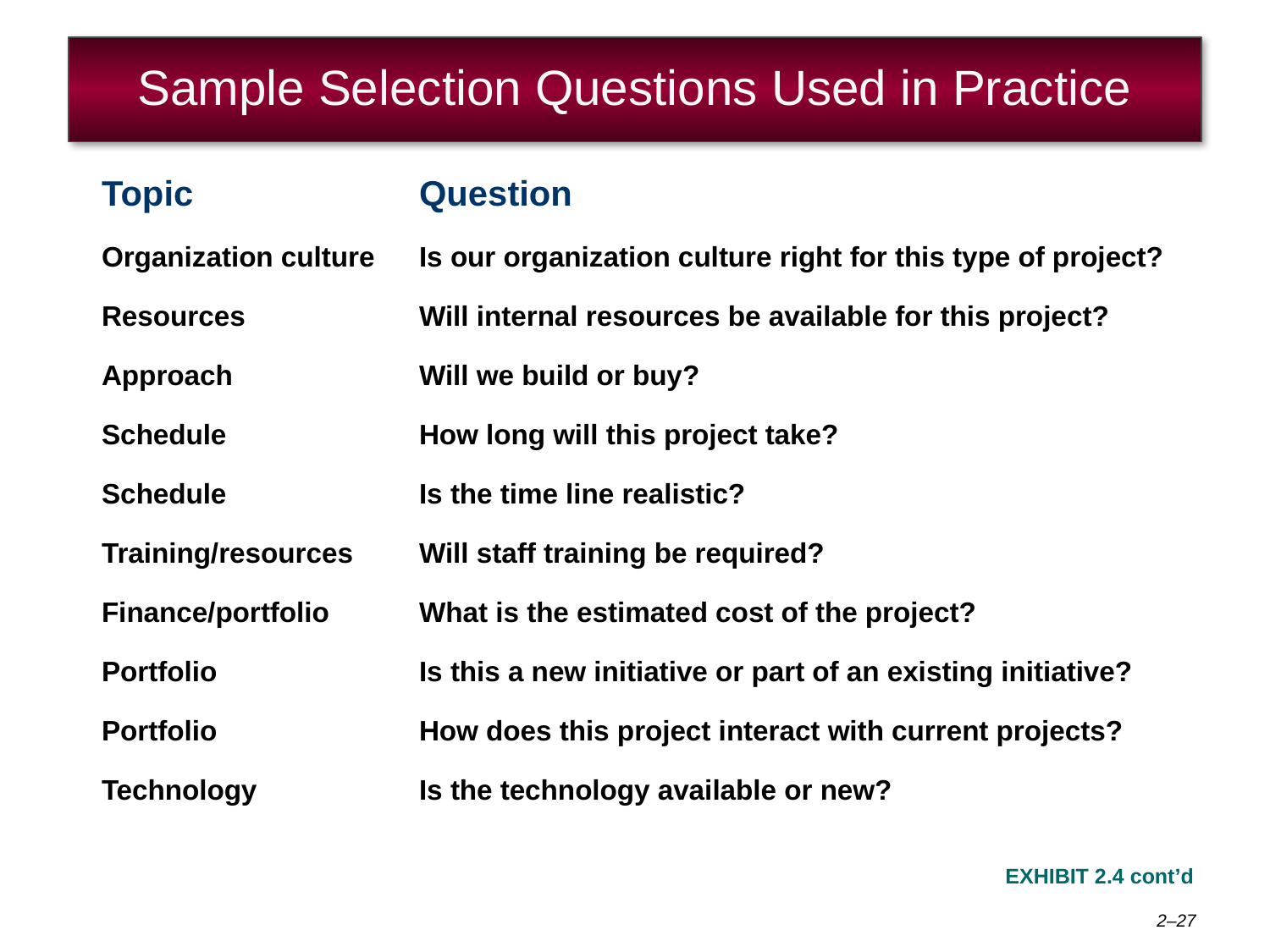

# Sample Selection Questions Used in Practice
| Topic | Question |
| --- | --- |
| Organization culture | Is our organization culture right for this type of project? |
| Resources | Will internal resources be available for this project? |
| Approach | Will we build or buy? |
| Schedule | How long will this project take? |
| Schedule | Is the time line realistic? |
| Training/resources | Will staff training be required? |
| Finance/portfolio | What is the estimated cost of the project? |
| Portfolio | Is this a new initiative or part of an existing initiative? |
| Portfolio | How does this project interact with current projects? |
| Technology | Is the technology available or new? |
EXHIBIT 2.4 cont’d
2–27